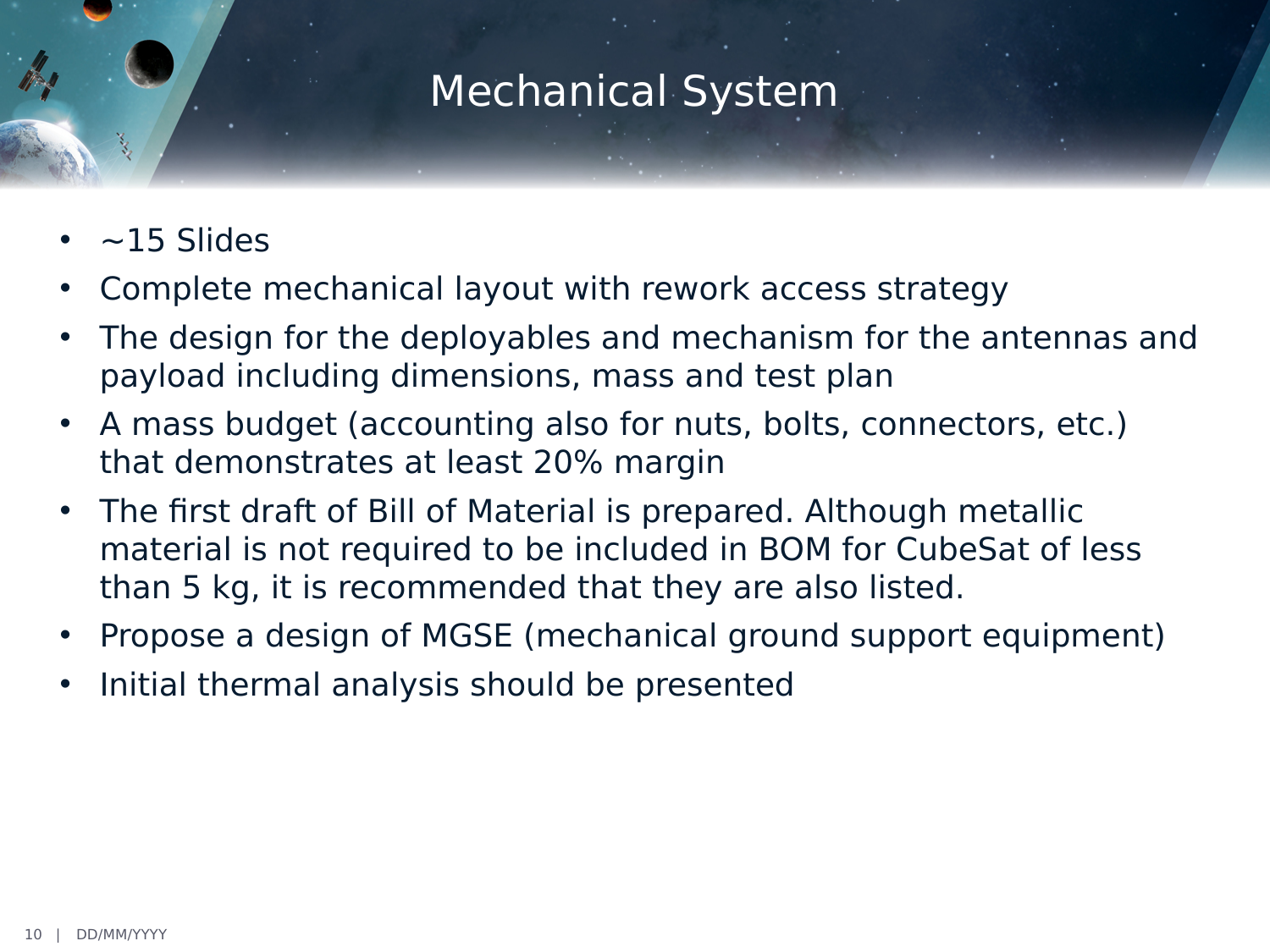

# Mechanical System

~15 Slides
Complete mechanical layout with rework access strategy
The design for the deployables and mechanism for the antennas and payload including dimensions, mass and test plan
A mass budget (accounting also for nuts, bolts, connectors, etc.) that demonstrates at least 20% margin
The first draft of Bill of Material is prepared. Although metallic material is not required to be included in BOM for CubeSat of less than 5 kg, it is recommended that they are also listed.
Propose a design of MGSE (mechanical ground support equipment)
Initial thermal analysis should be presented